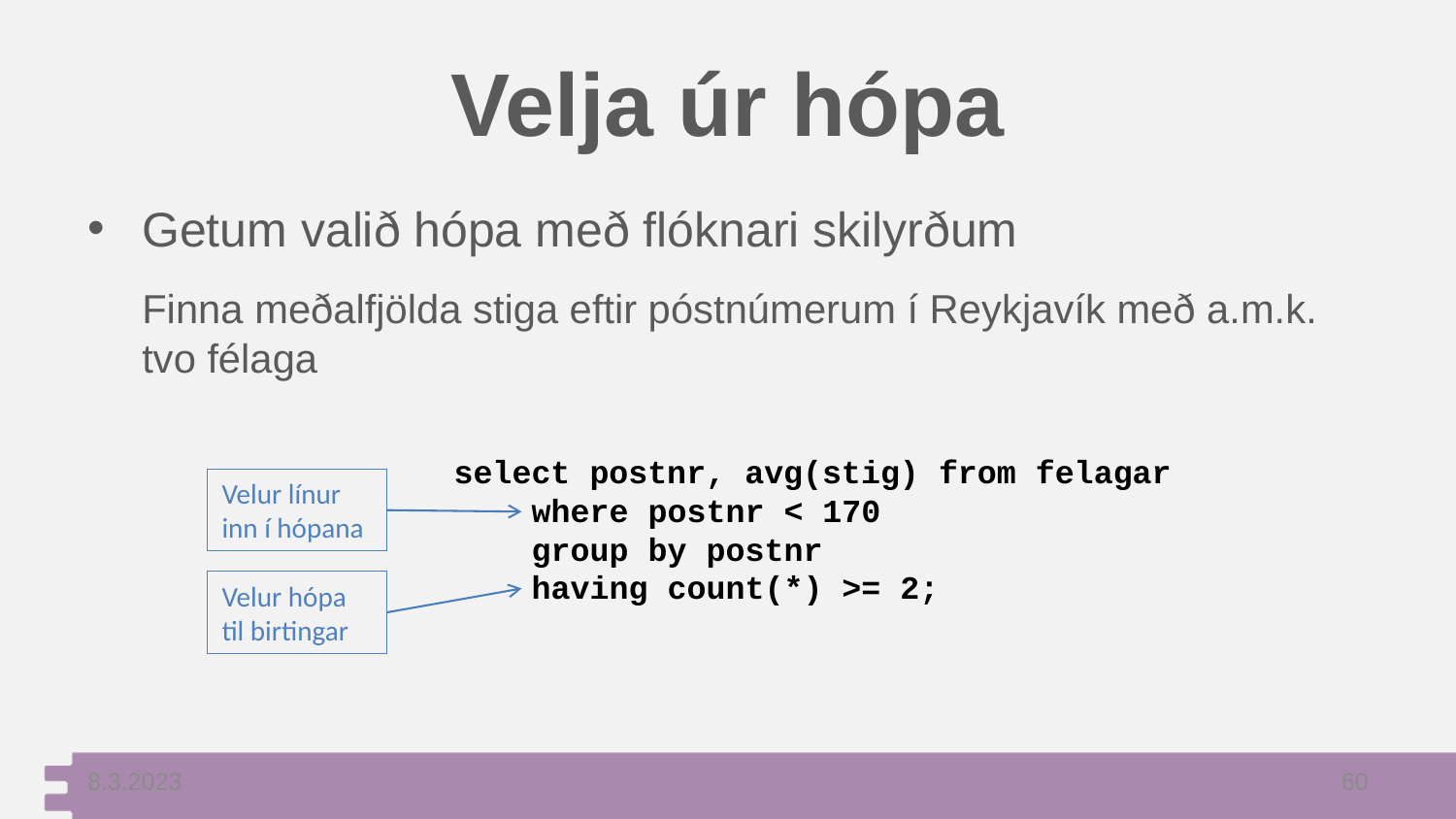

# Velja úr hópa
Getum valið hópa með flóknari skilyrðum
	Finna meðalfjölda stiga eftir póstnúmerum í Reykjavík með a.m.k. tvo félaga
select postnr, avg(stig) from felagar
    where postnr < 170
    group by postnr
    having count(*) >= 2;
Velur línur inn í hópana
Velur hópa til birtingar
8.3.2023
60